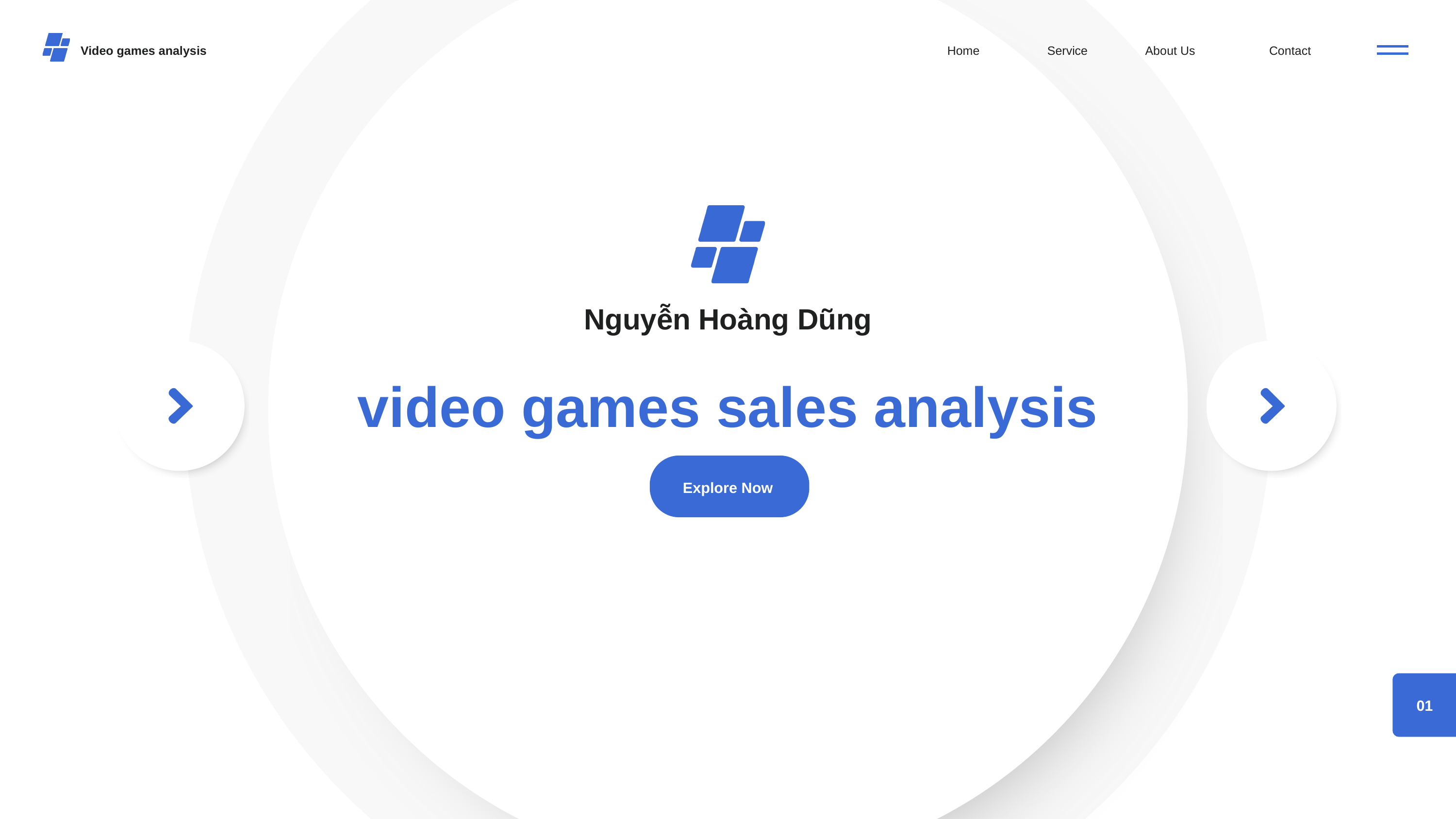

Video games analysis
Home
Service
About Us
Contact

Nguyễn Hoàng Dũng

video games sales analysis

Explore Now

01